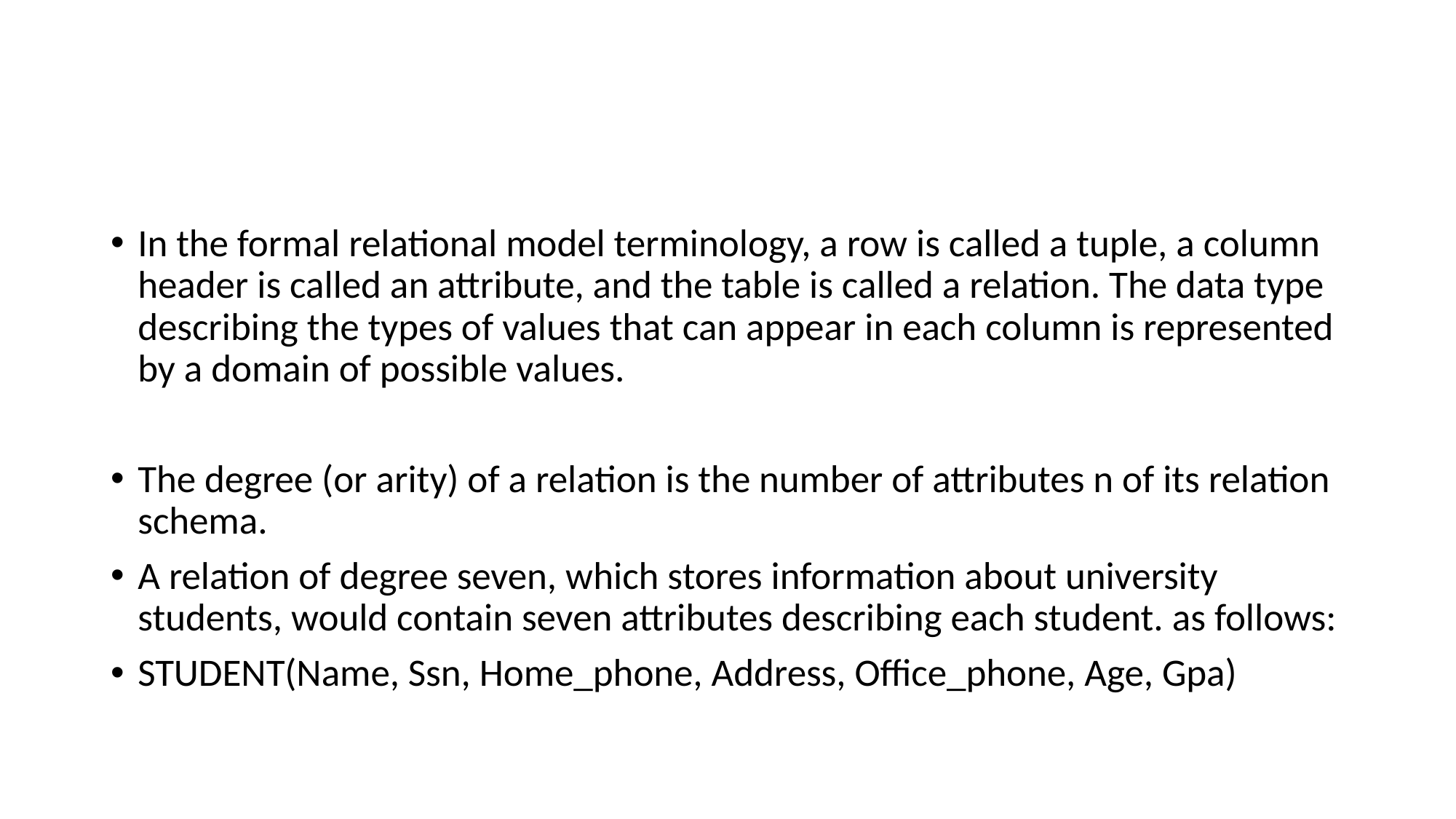

#
In the formal relational model terminology, a row is called a tuple, a column header is called an attribute, and the table is called a relation. The data type describing the types of values that can appear in each column is represented by a domain of possible values.

The degree (or arity) of a relation is the number of attributes n of its relation schema.
A relation of degree seven, which stores information about university students, would contain seven attributes describing each student. as follows:
STUDENT(Name, Ssn, Home_phone, Address, Office_phone, Age, Gpa)